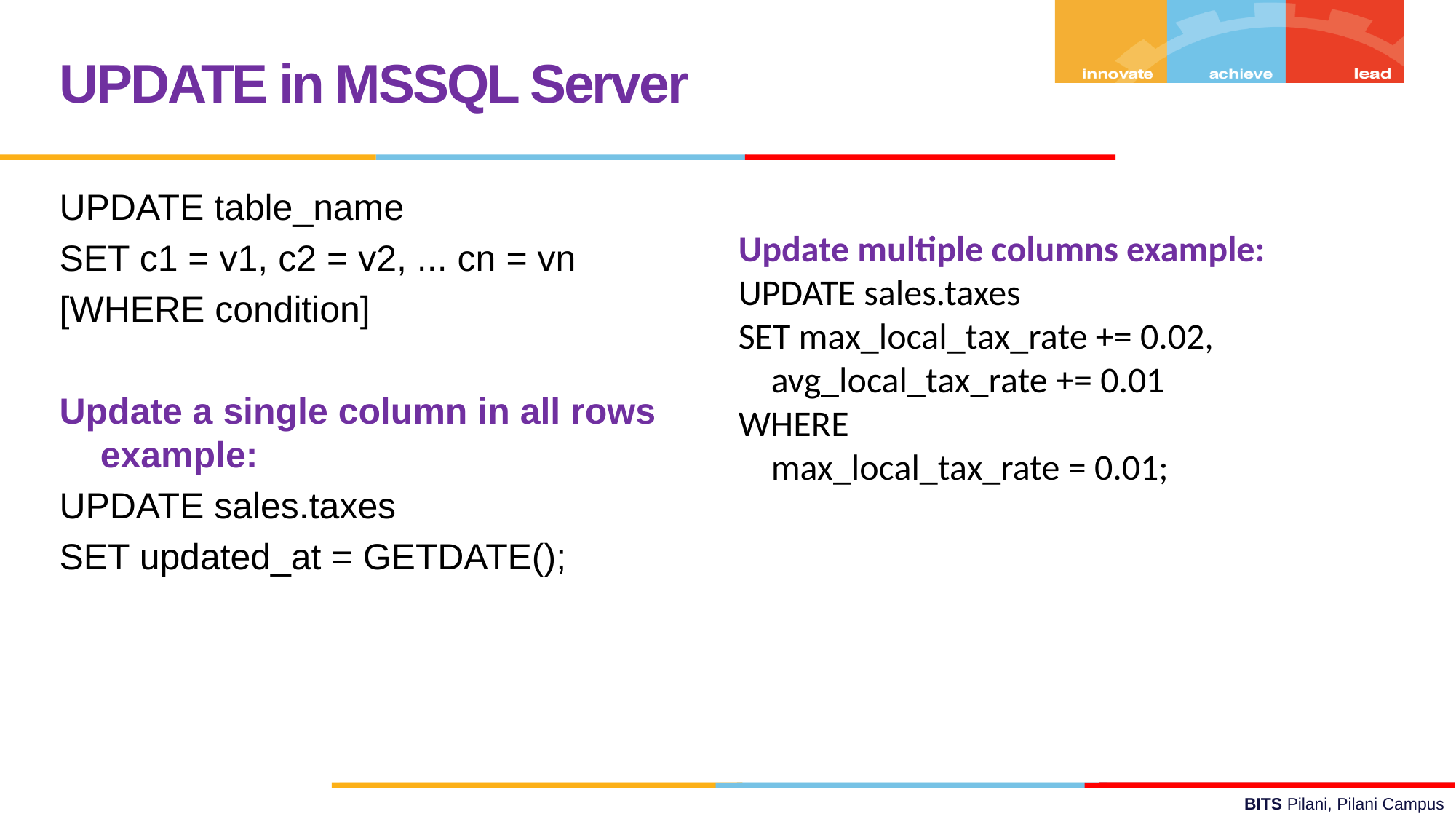

UPDATE in MSSQL Server
UPDATE table_name
SET c1 = v1, c2 = v2, ... cn = vn
[WHERE condition]

Update a single column in all rows example:
UPDATE sales.taxes
SET updated_at = GETDATE();

Update multiple columns example:
UPDATE sales.taxes
SET max_local_tax_rate += 0.02,
    avg_local_tax_rate += 0.01
WHERE
    max_local_tax_rate = 0.01;